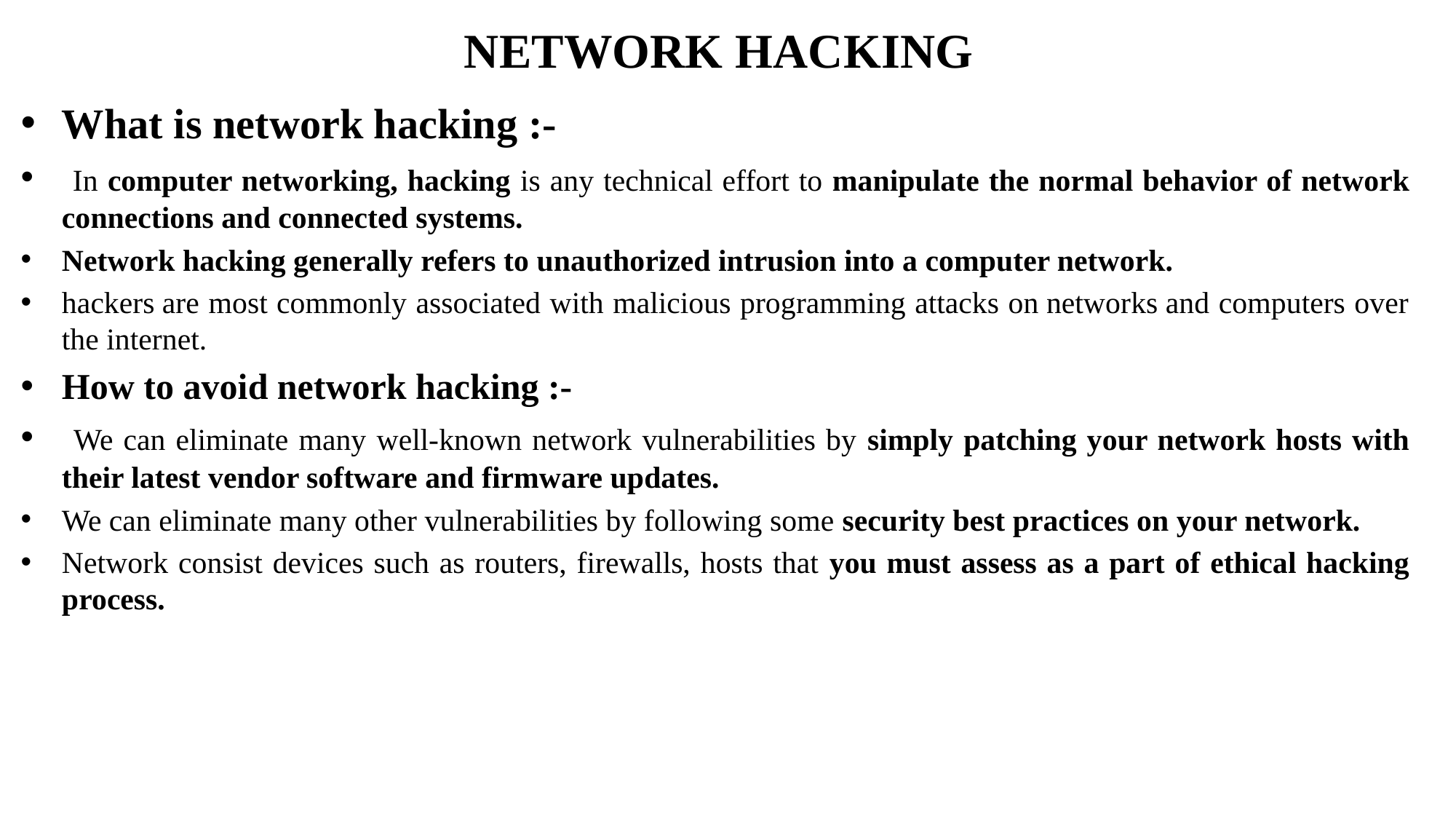

# NETWORK HACKING
What is network hacking :-
 In computer networking, hacking is any technical effort to manipulate the normal behavior of network connections and connected systems.
Network hacking generally refers to unauthorized intrusion into a computer network.
hackers are most commonly associated with malicious programming attacks on networks and computers over the internet.
How to avoid network hacking :-
 We can eliminate many well-known network vulnerabilities by simply patching your network hosts with their latest vendor software and firmware updates.
We can eliminate many other vulnerabilities by following some security best practices on your network.
Network consist devices such as routers, firewalls, hosts that you must assess as a part of ethical hacking process.